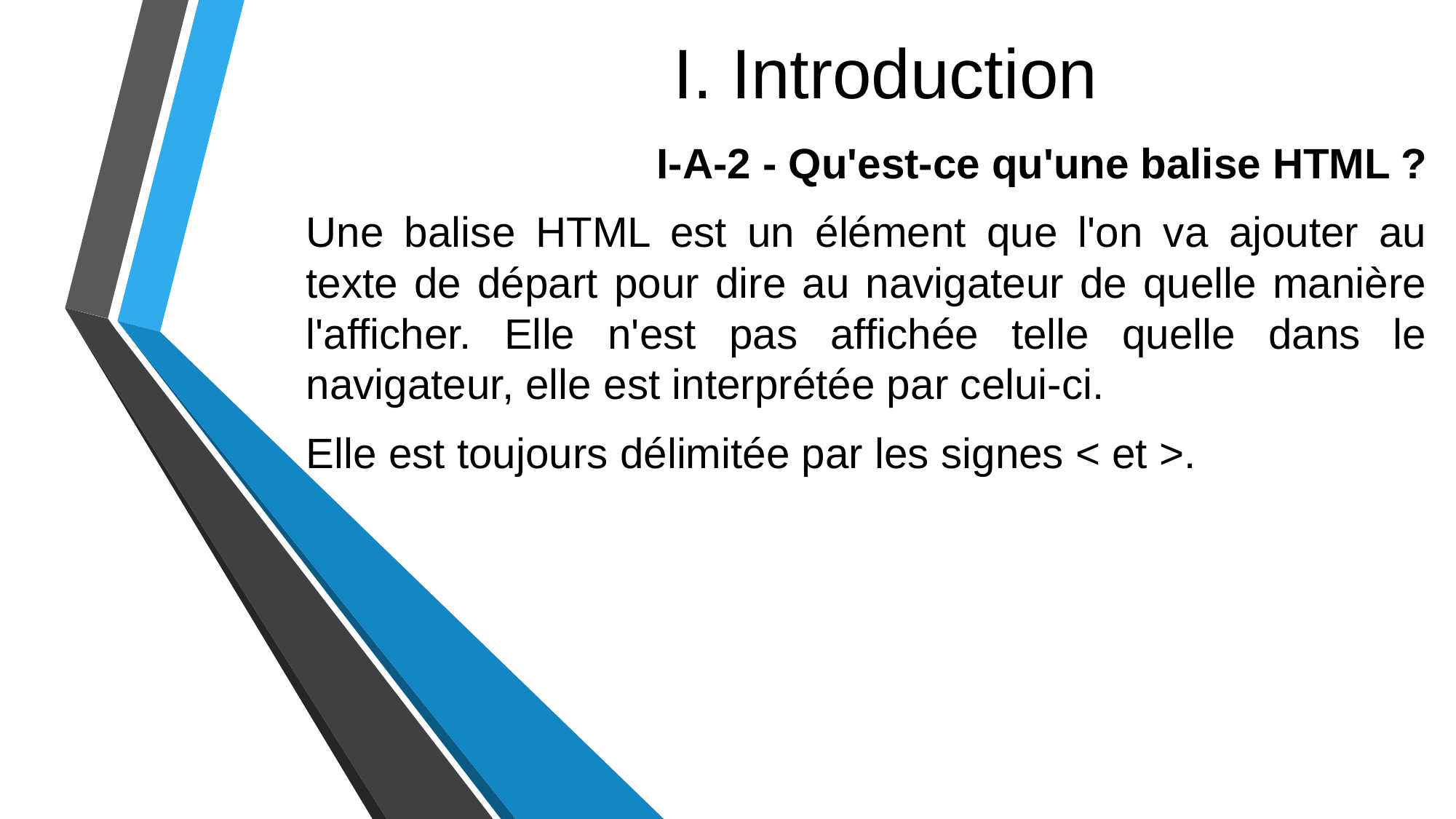

# I. Introduction
I-A-2 - Qu'est-ce qu'une balise HTML ?
Une balise HTML est un élément que l'on va ajouter au texte de départ pour dire au navigateur de quelle manière l'afficher. Elle n'est pas affichée telle quelle dans le navigateur, elle est interprétée par celui-ci.
Elle est toujours délimitée par les signes < et >.